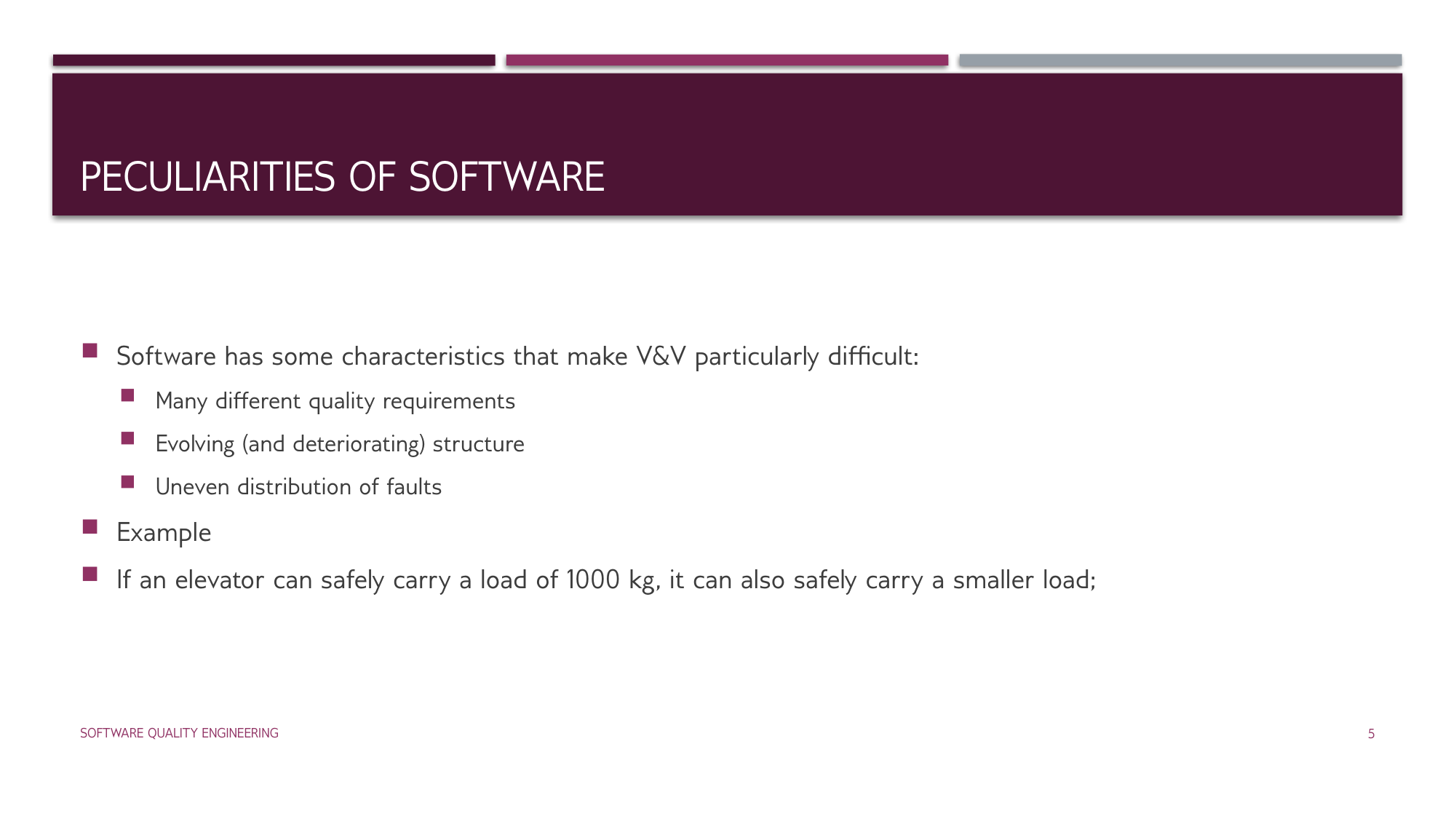

# Peculiarities of software
Software has some characteristics that make V&V particularly difficult:
Many different quality requirements
Evolving (and deteriorating) structure
Uneven distribution of faults
Example
If an elevator can safely carry a load of 1000 kg, it can also safely carry a smaller load;
Software Quality Engineering
5